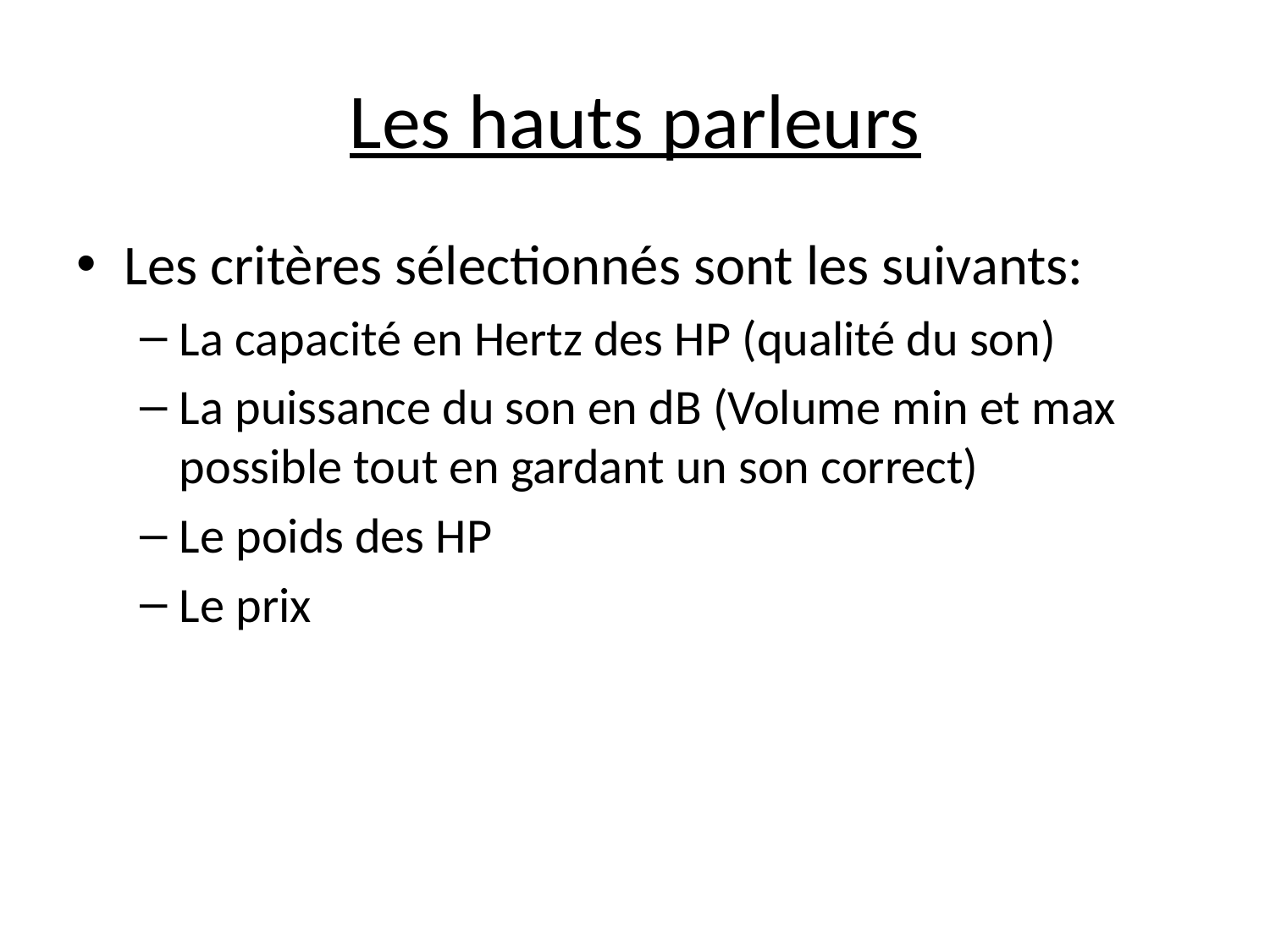

# Les hauts parleurs
Les critères sélectionnés sont les suivants:
La capacité en Hertz des HP (qualité du son)
La puissance du son en dB (Volume min et max possible tout en gardant un son correct)
Le poids des HP
Le prix